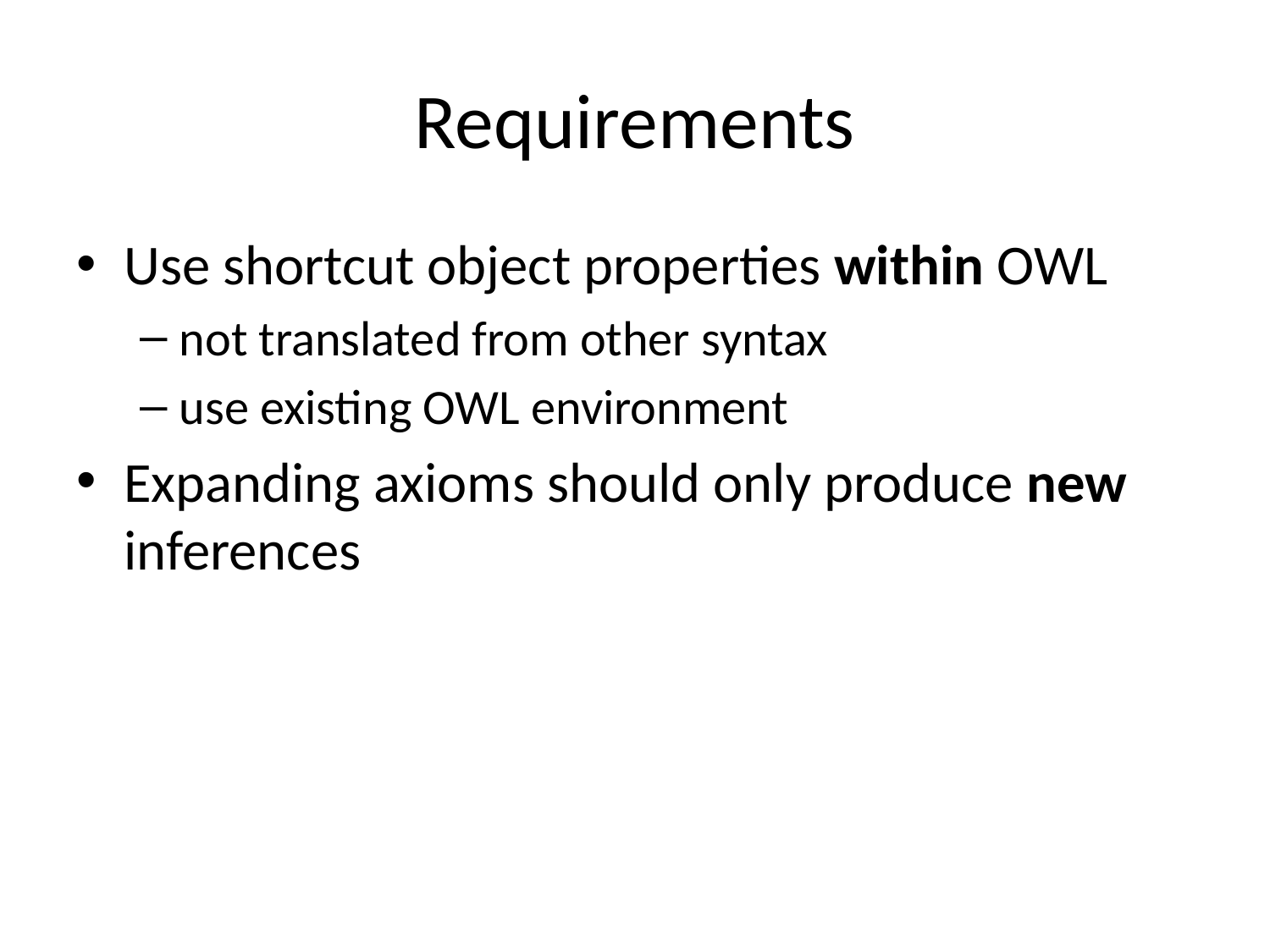

# Requirements
Use shortcut object properties within OWL
not translated from other syntax
use existing OWL environment
Expanding axioms should only produce new inferences